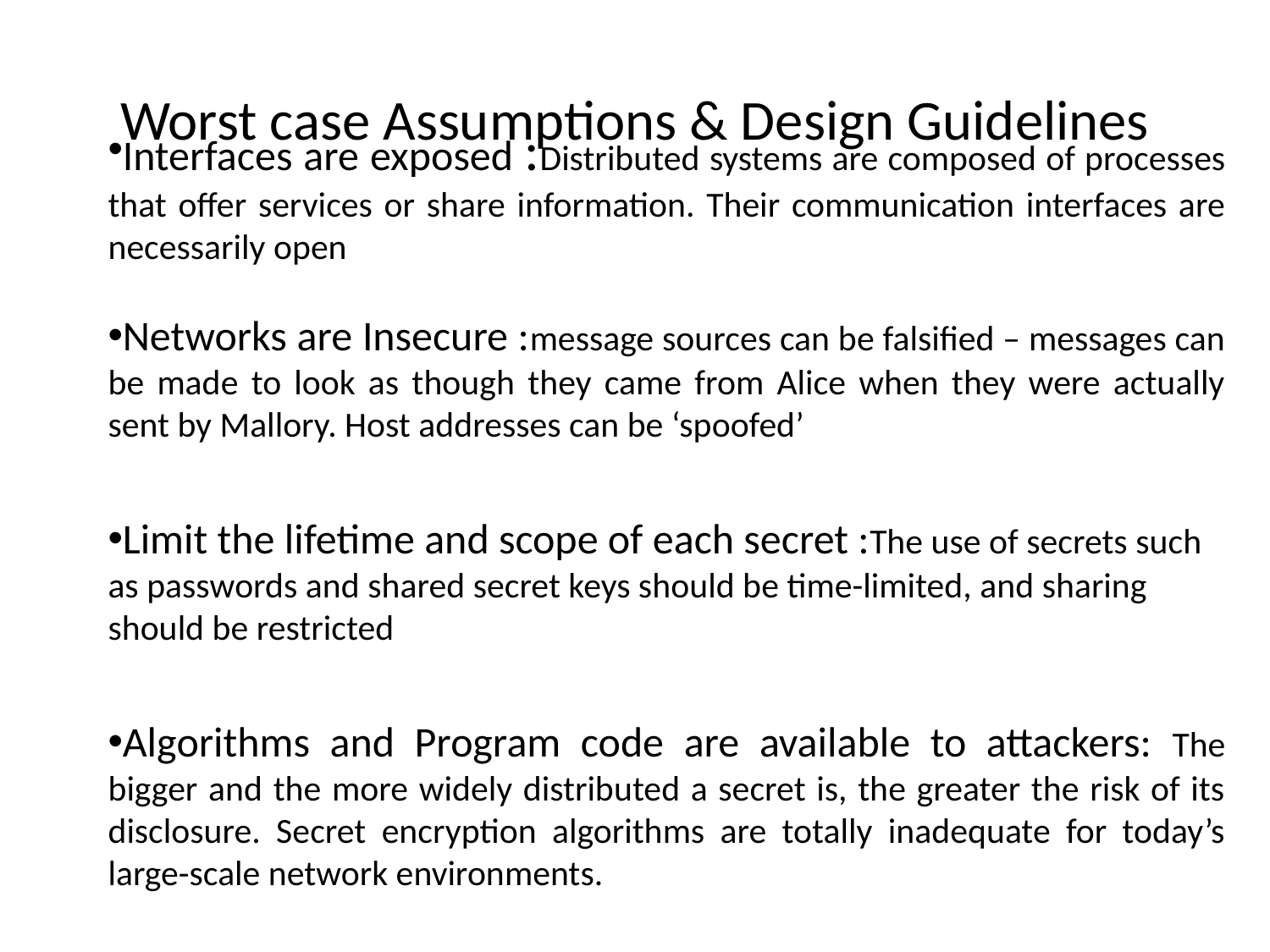

# Worst case Assumptions & Design Guidelines

Interfaces are exposed :Distributed systems are composed of processes that offer services or share information. Their communication interfaces are necessarily open

Networks are Insecure :message sources can be falsified – messages can be made to look as though they came from Alice when they were actually sent by Mallory. Host addresses can be ‘spoofed’

Limit the lifetime and scope of each secret :The use of secrets such as passwords and shared secret keys should be time-limited, and sharing should be restricted

Algorithms and Program code are available to attackers: The bigger and the more widely distributed a secret is, the greater the risk of its disclosure. Secret encryption algorithms are totally inadequate for today’s large-scale network environments.